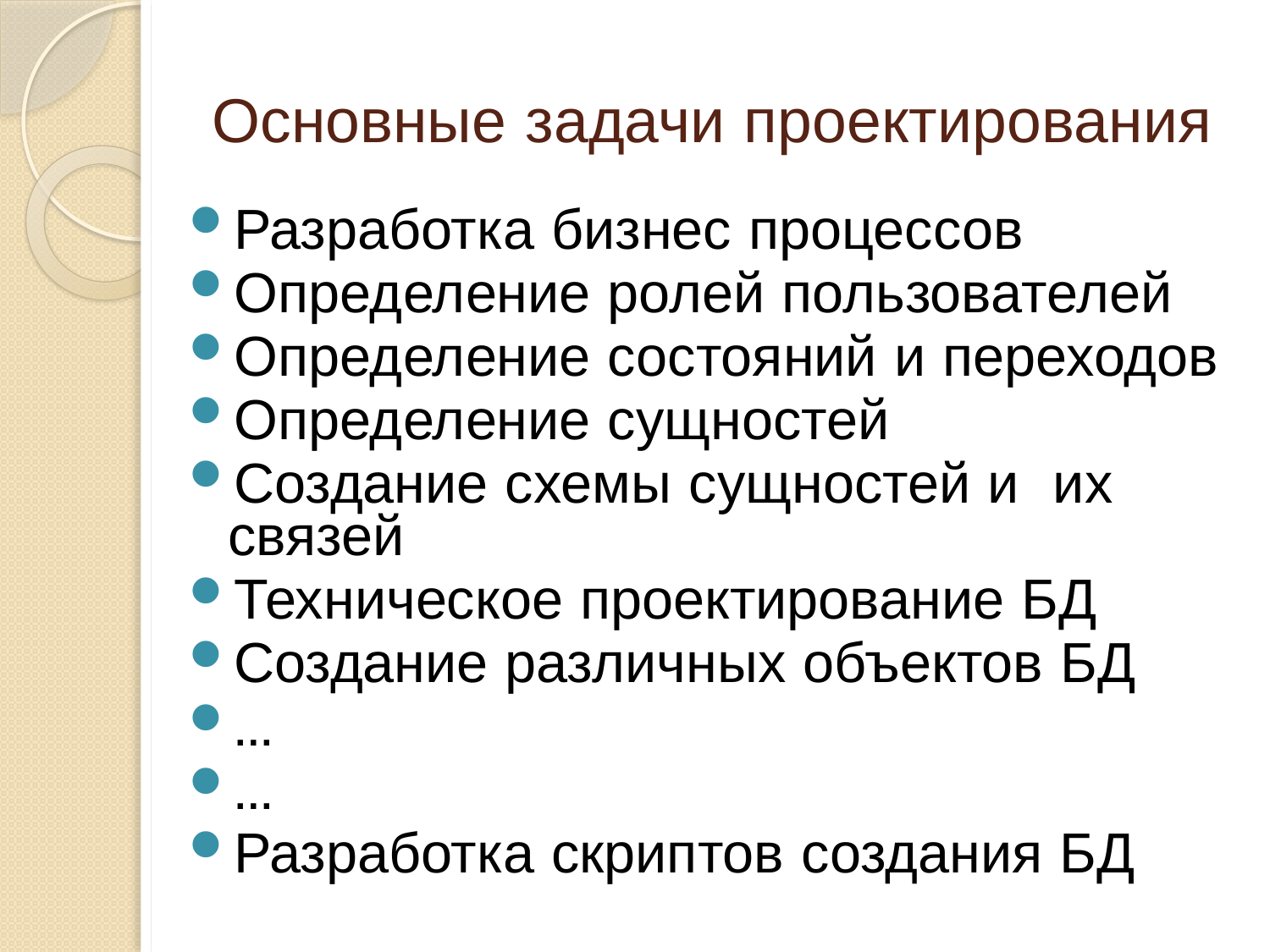

# Основные задачи проектирования
Разработка бизнес процессов
Определение ролей пользователей
Определение состояний и переходов
Определение сущностей
Создание схемы сущностей и  их связей
Техническое проектирование БД
Создание различных объектов БД
…
…
Разработка скриптов создания БД